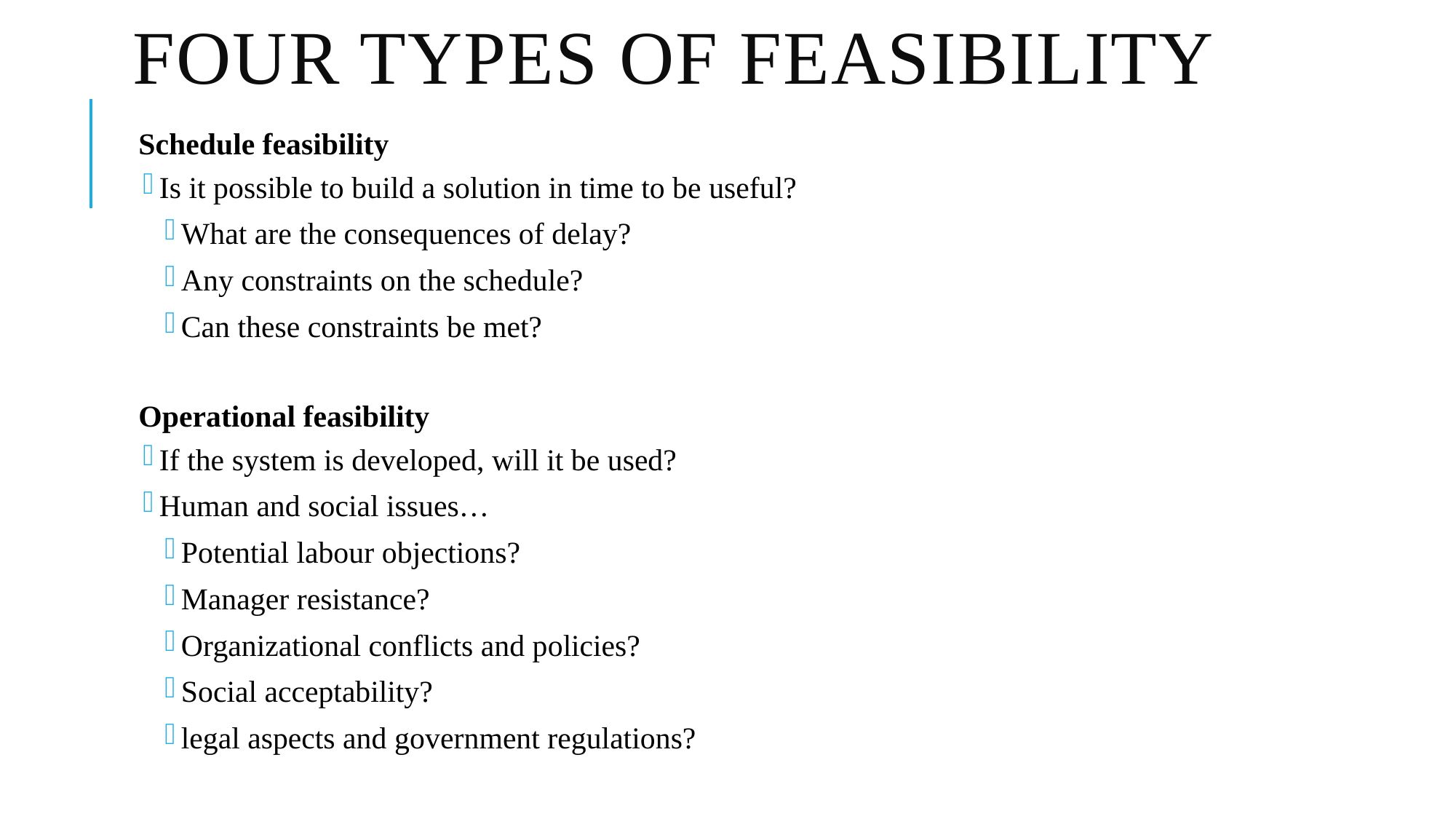

# Four Types of feasibility
Schedule feasibility
Is it possible to build a solution in time to be useful?
What are the consequences of delay?
Any constraints on the schedule?
Can these constraints be met?

Operational feasibility
If the system is developed, will it be used?
Human and social issues…
Potential labour objections?
Manager resistance?
Organizational conflicts and policies?
Social acceptability?
legal aspects and government regulations?